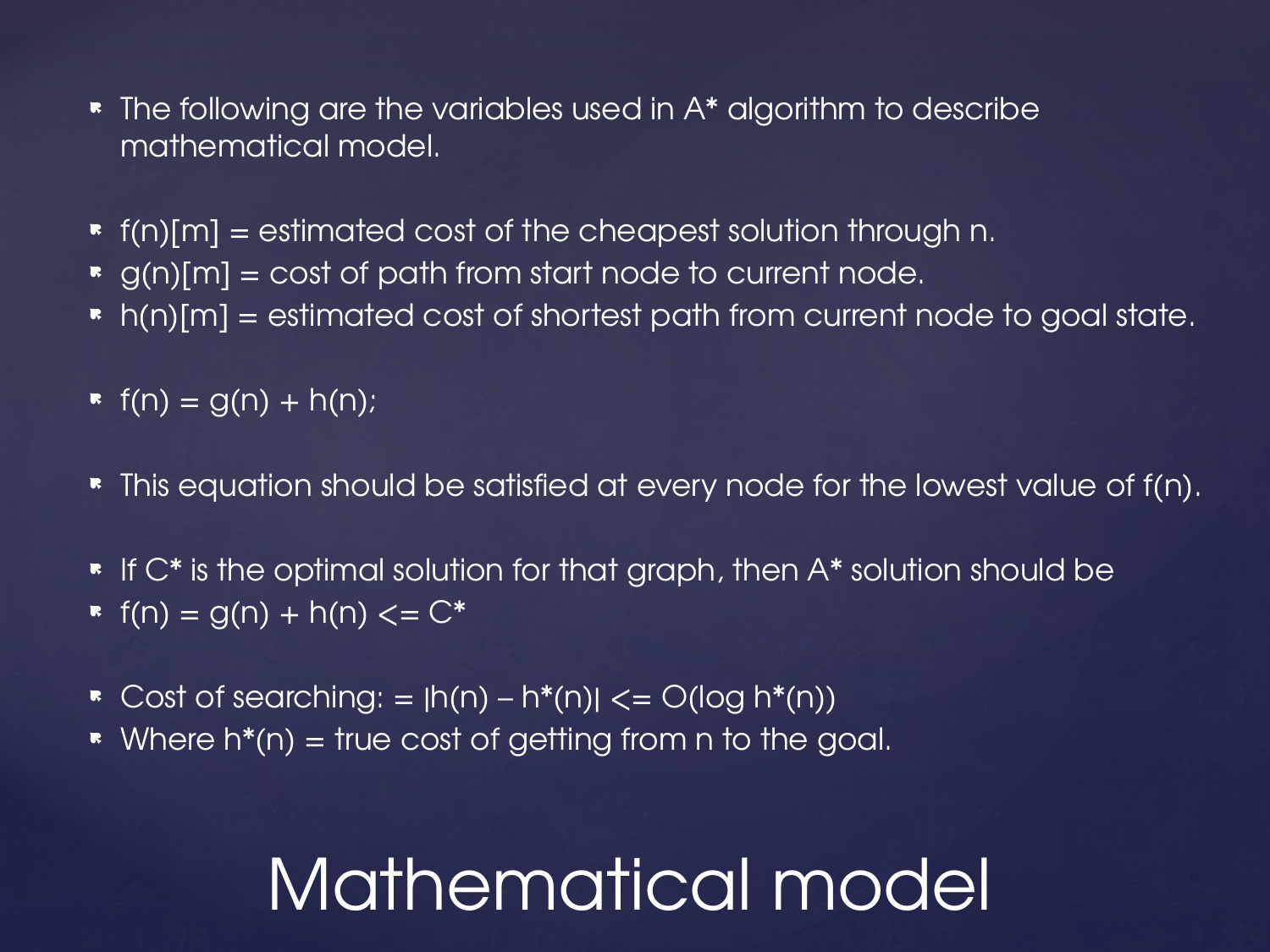

The following are the variables used in A* algorithm to describe mathematical model.

f(n)[m] = estimated cost of the cheapest solution through n.
g(n)[m] = cost of path from start node to current node.
h(n)[m] = estimated cost of shortest path from current node to goal state.

f(n) = g(n) + h(n);

This equation should be satisfied at every node for the lowest value of f(n).

If C* is the optimal solution for that graph, then A* solution should be
f(n) = g(n) + h(n) <= C*

Cost of searching: = |h(n) – h*(n)| <= O(log h*(n))
Where h*(n) = true cost of getting from n to the goal.
# Mathematical model